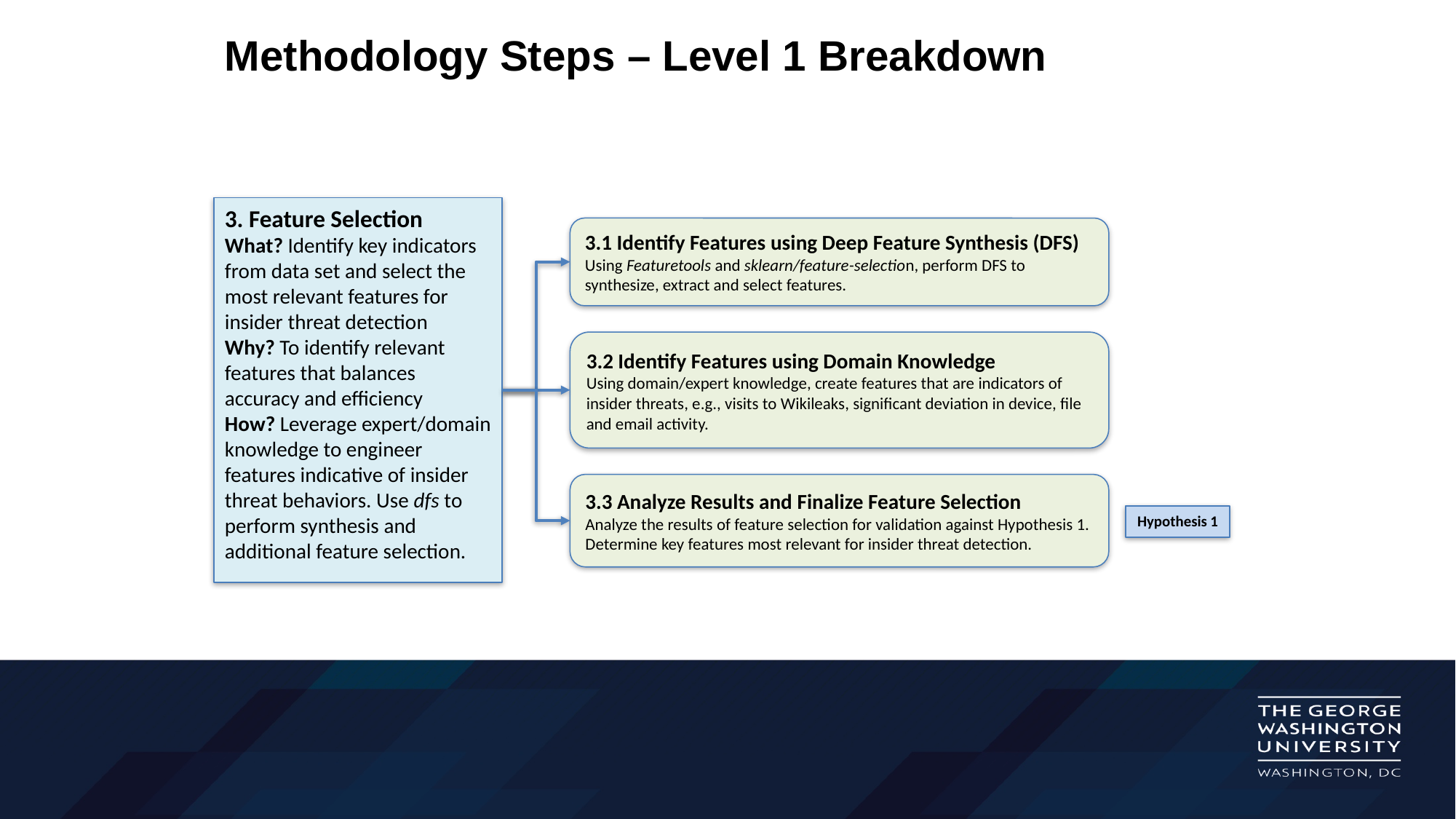

# Methodology Steps – Level 1 Breakdown
3. Feature Selection
What? Identify key indicators from data set and select the most relevant features for insider threat detection
Why? To identify relevant features that balances accuracy and efficiency
How? Leverage expert/domain knowledge to engineer features indicative of insider threat behaviors. Use dfs to perform synthesis and additional feature selection.
3.1 Identify Features using Deep Feature Synthesis (DFS)
Using Featuretools and sklearn/feature-selection, perform DFS to synthesize, extract and select features.
3.2 Identify Features using Domain Knowledge
Using domain/expert knowledge, create features that are indicators of insider threats, e.g., visits to Wikileaks, significant deviation in device, file and email activity.
3.3 Analyze Results and Finalize Feature Selection
Analyze the results of feature selection for validation against Hypothesis 1. Determine key features most relevant for insider threat detection.
Hypothesis 1